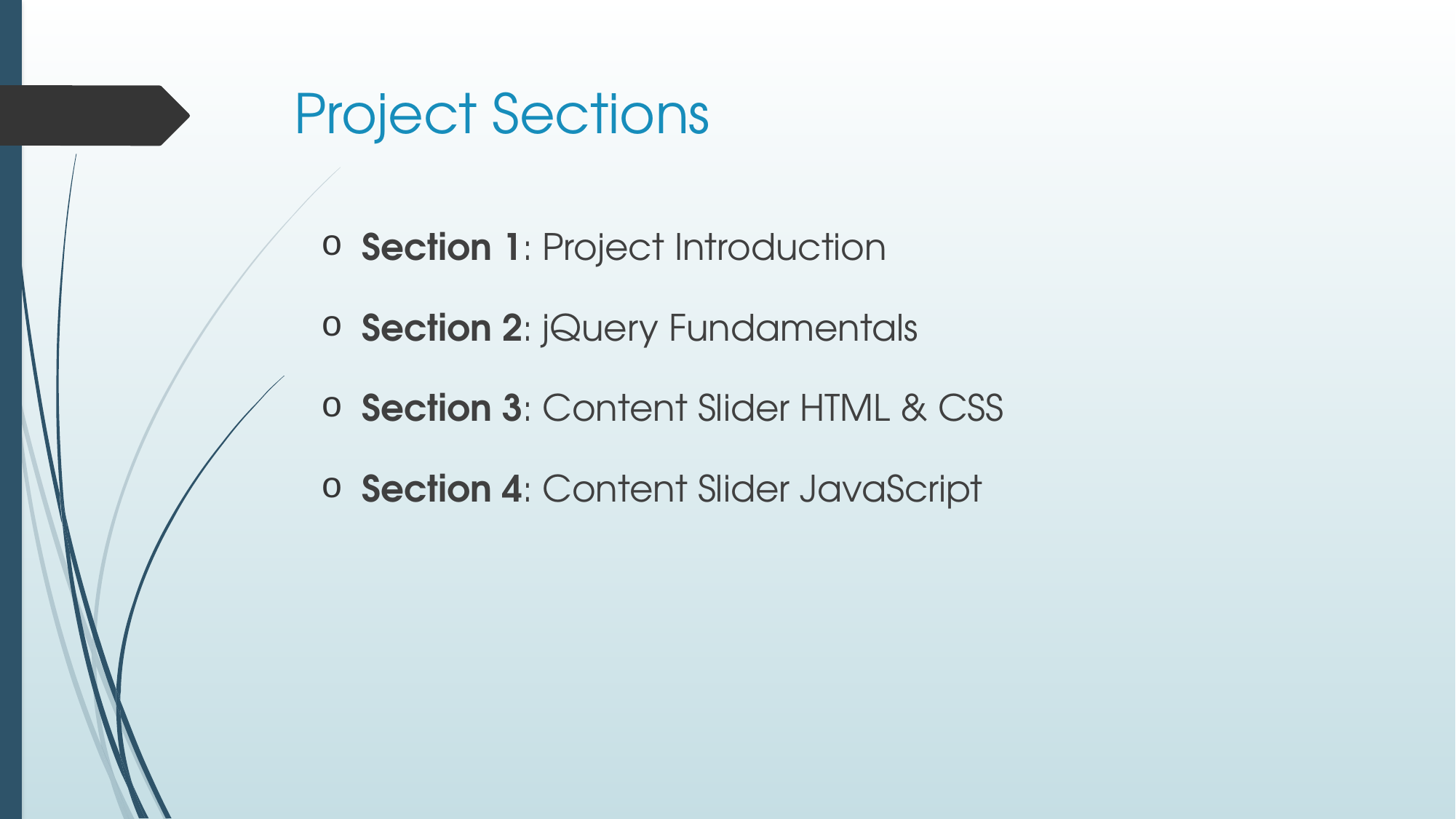

# Project Sections
Section 1: Project Introduction
Section 2: jQuery Fundamentals
Section 3: Content Slider HTML & CSS
Section 4: Content Slider JavaScript